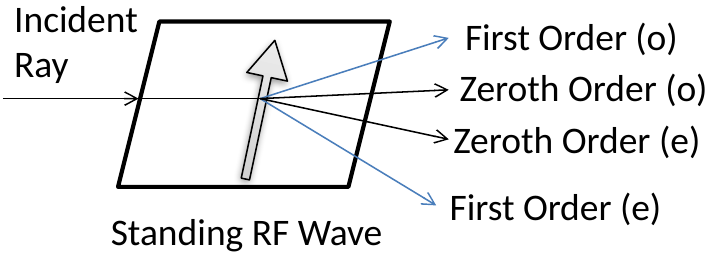

Incident
Ray
First Order (o)

Zeroth Order (o)
Zeroth Order (e)
First Order (e)
Standing RF Wave